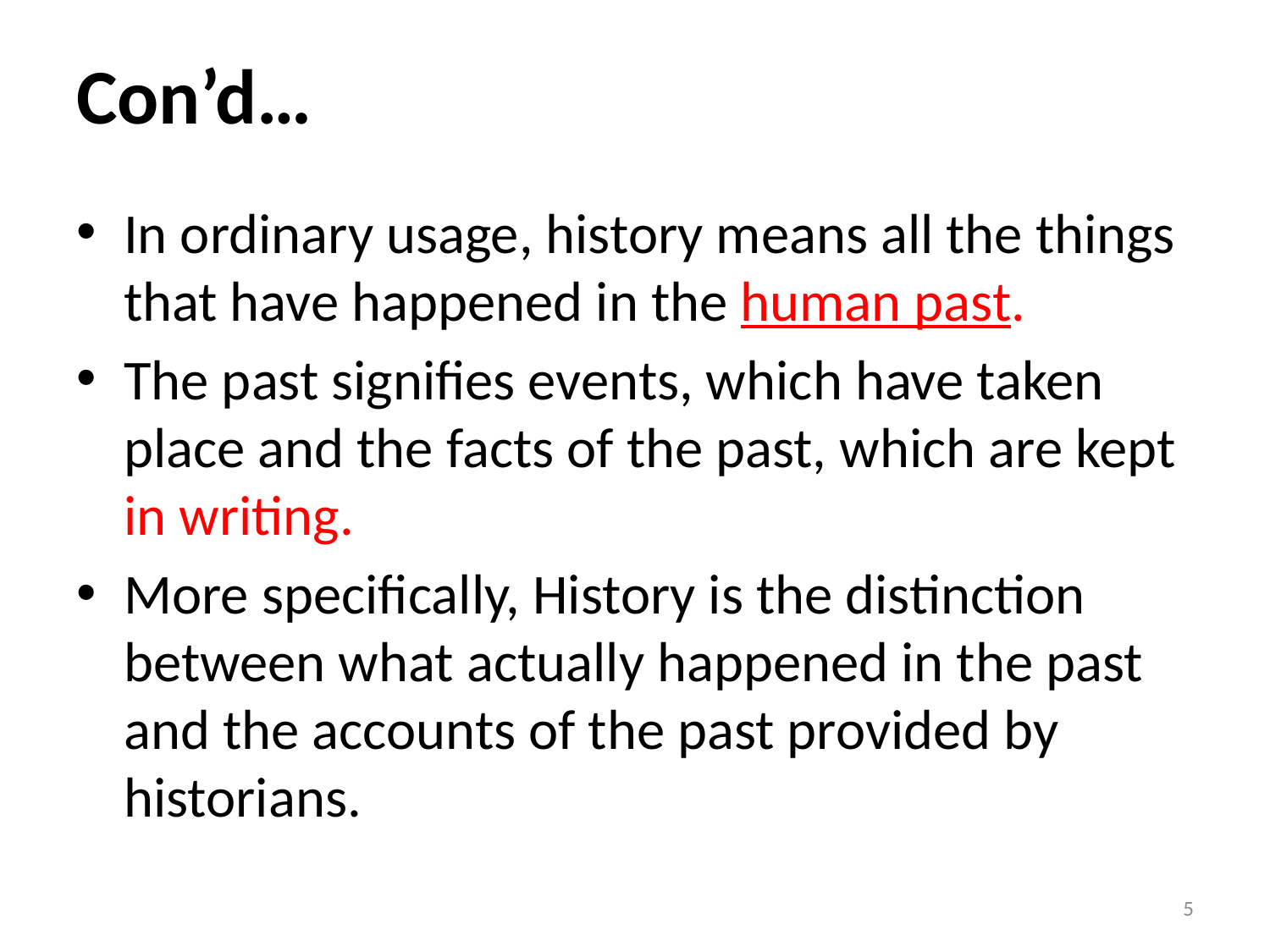

# Con’d…
In ordinary usage, history means all the things that have happened in the human past.
The past signifies events, which have taken place and the facts of the past, which are kept in writing.
More specifically, History is the distinction between what actually happened in the past and the accounts of the past provided by historians.
5